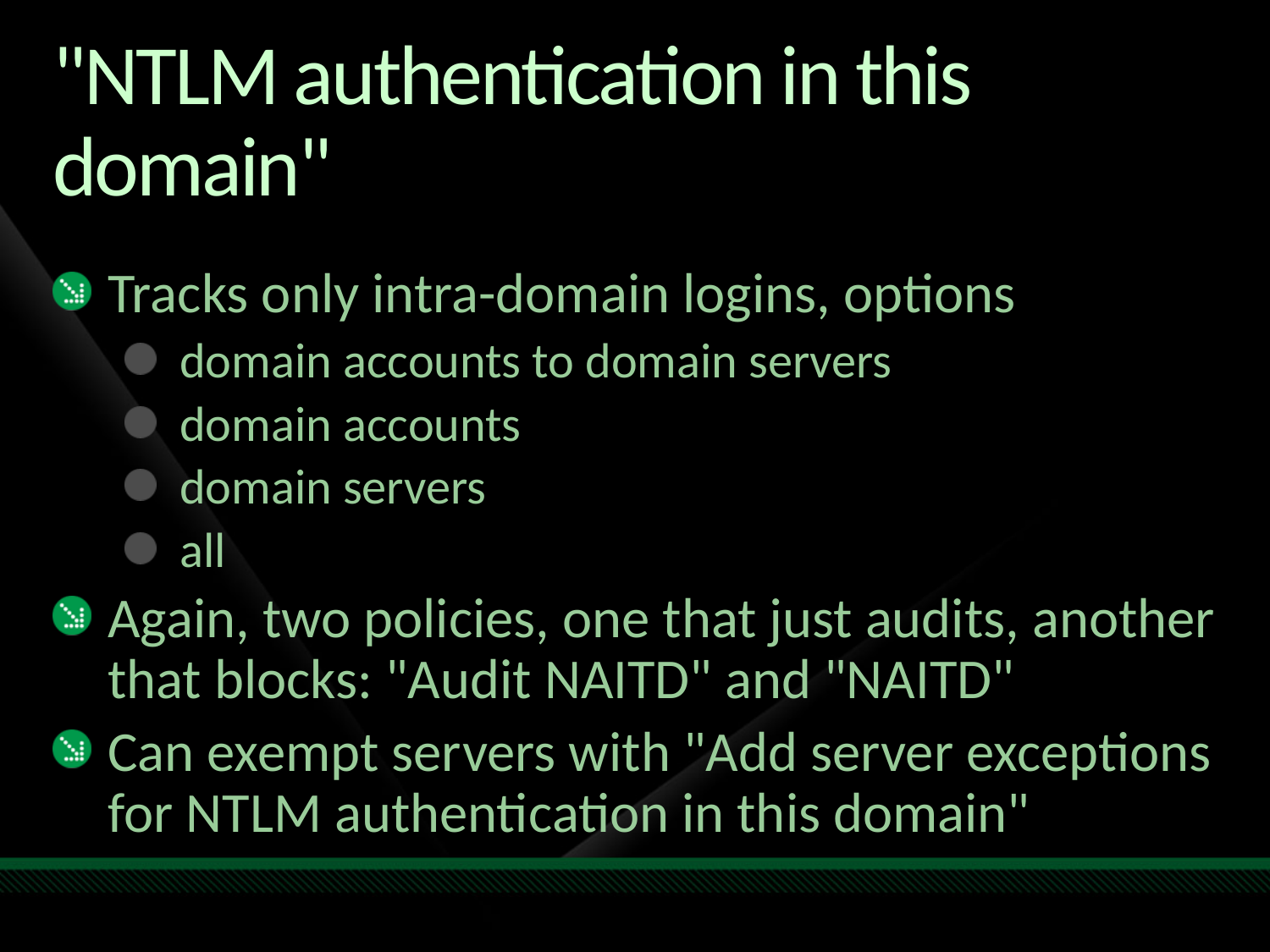

# "NTLM authentication in this domain"
Tracks only intra-domain logins, options
domain accounts to domain servers
domain accounts
domain servers
all
Again, two policies, one that just audits, another that blocks: "Audit NAITD" and "NAITD"
Can exempt servers with "Add server exceptions for NTLM authentication in this domain"